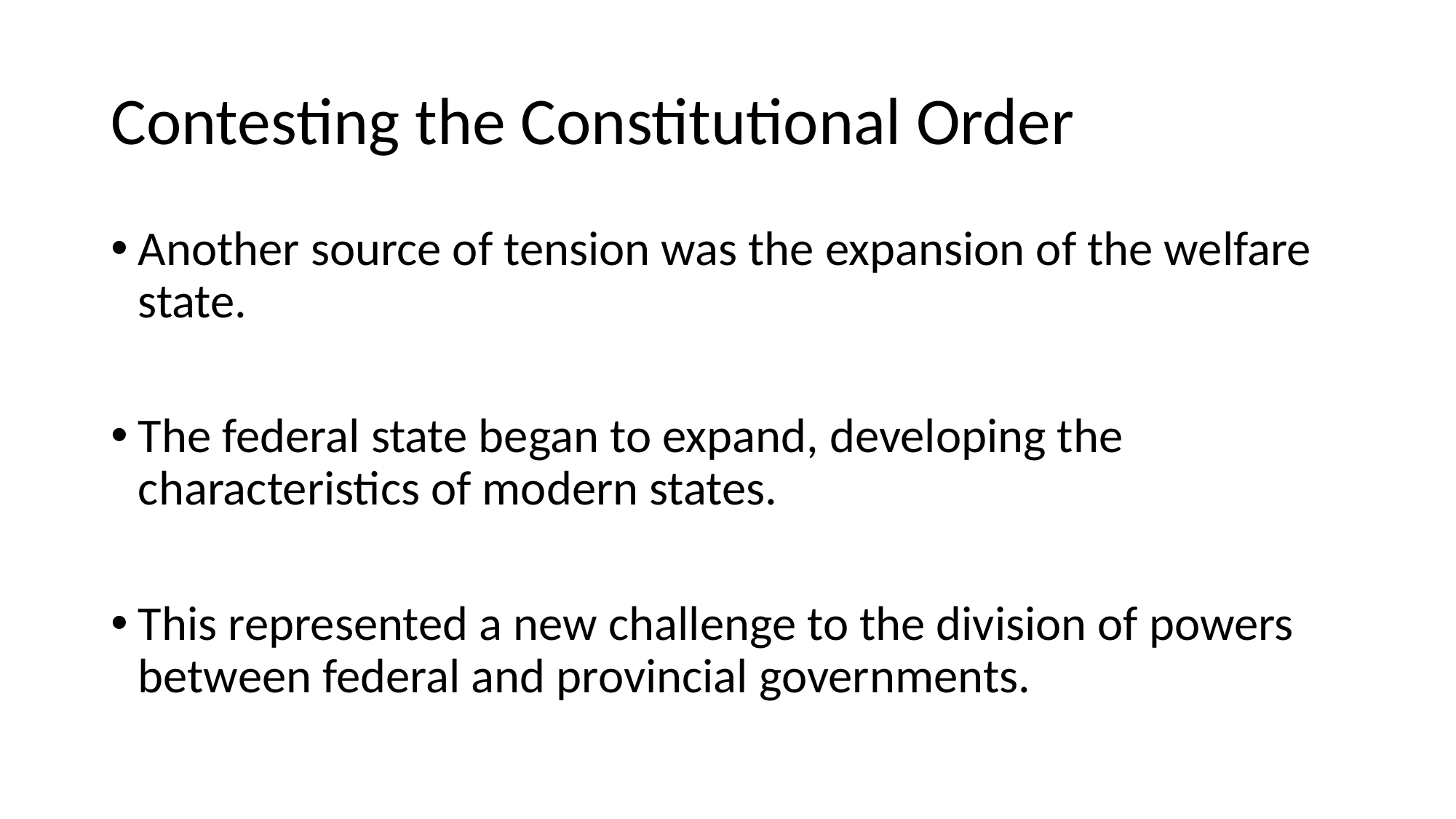

# Contesting the Constitutional Order
Another source of tension was the expansion of the welfare state.

The federal state began to expand, developing the characteristics of modern states.

This represented a new challenge to the division of powers between federal and provincial governments.